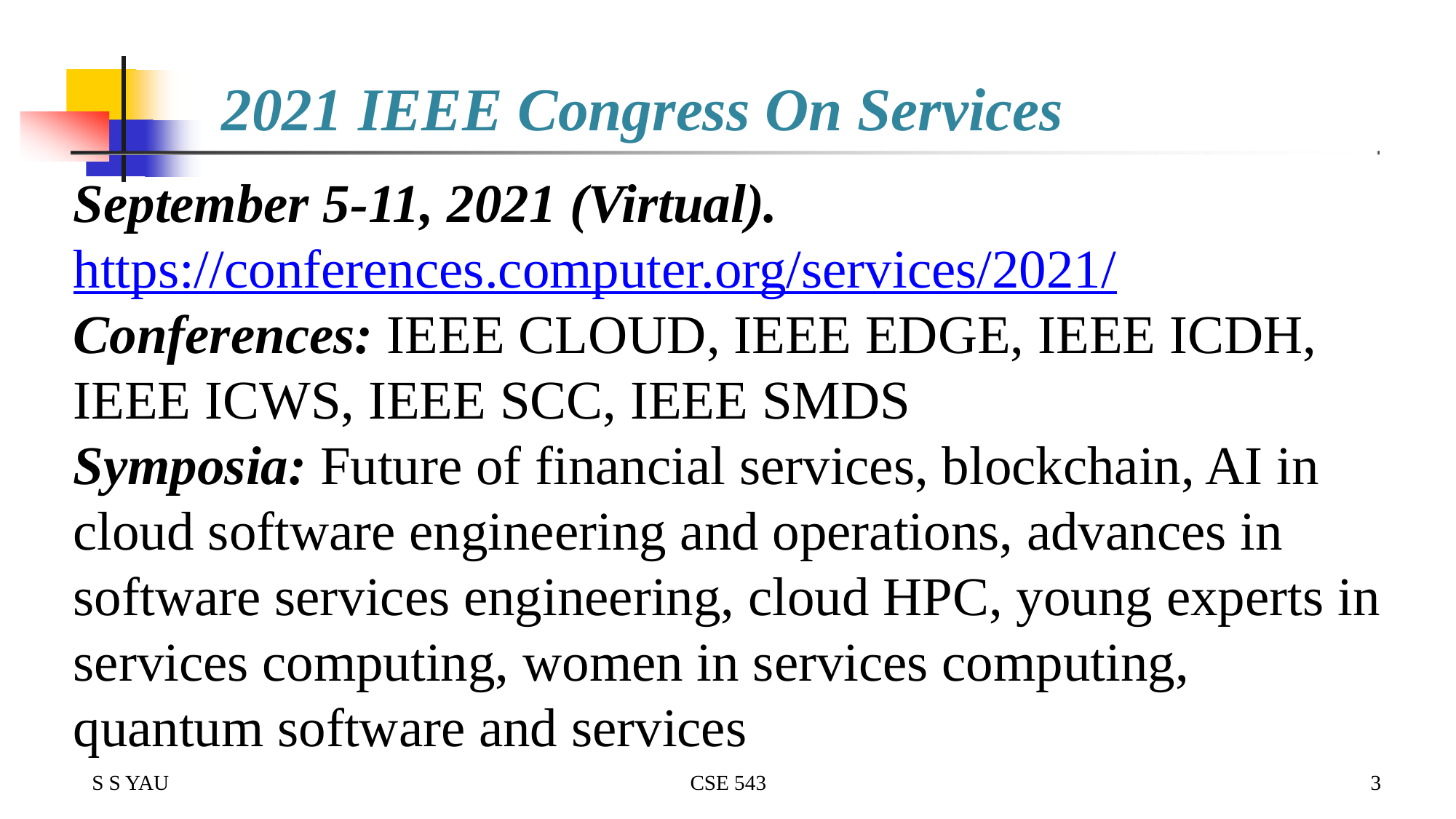

# 2021 IEEE Congress On Services
September 5-11, 2021 (Virtual).
https://conferences.computer.org/services/2021/
Conferences: IEEE CLOUD, IEEE EDGE, IEEE ICDH, IEEE ICWS, IEEE SCC, IEEE SMDS
Symposia: Future of financial services, blockchain, AI in cloud software engineering and operations, advances in software services engineering, cloud HPC, young experts in services computing, women in services computing, quantum software and services
S S YAU
CSE 543
3